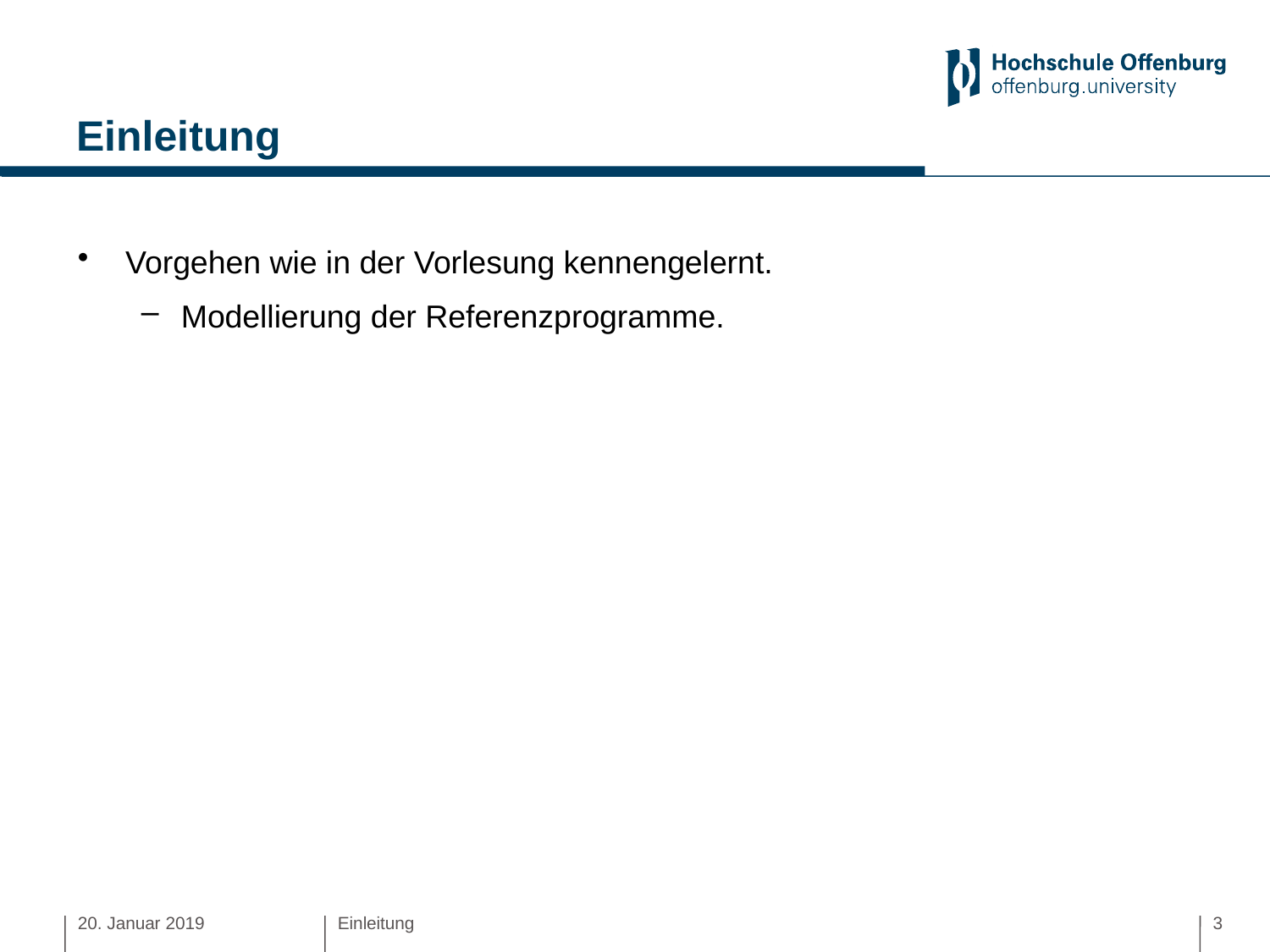

# Einleitung
Vorgehen wie in der Vorlesung kennengelernt.
Modellierung der Referenzprogramme.

20. Januar 2019
Einleitung
3